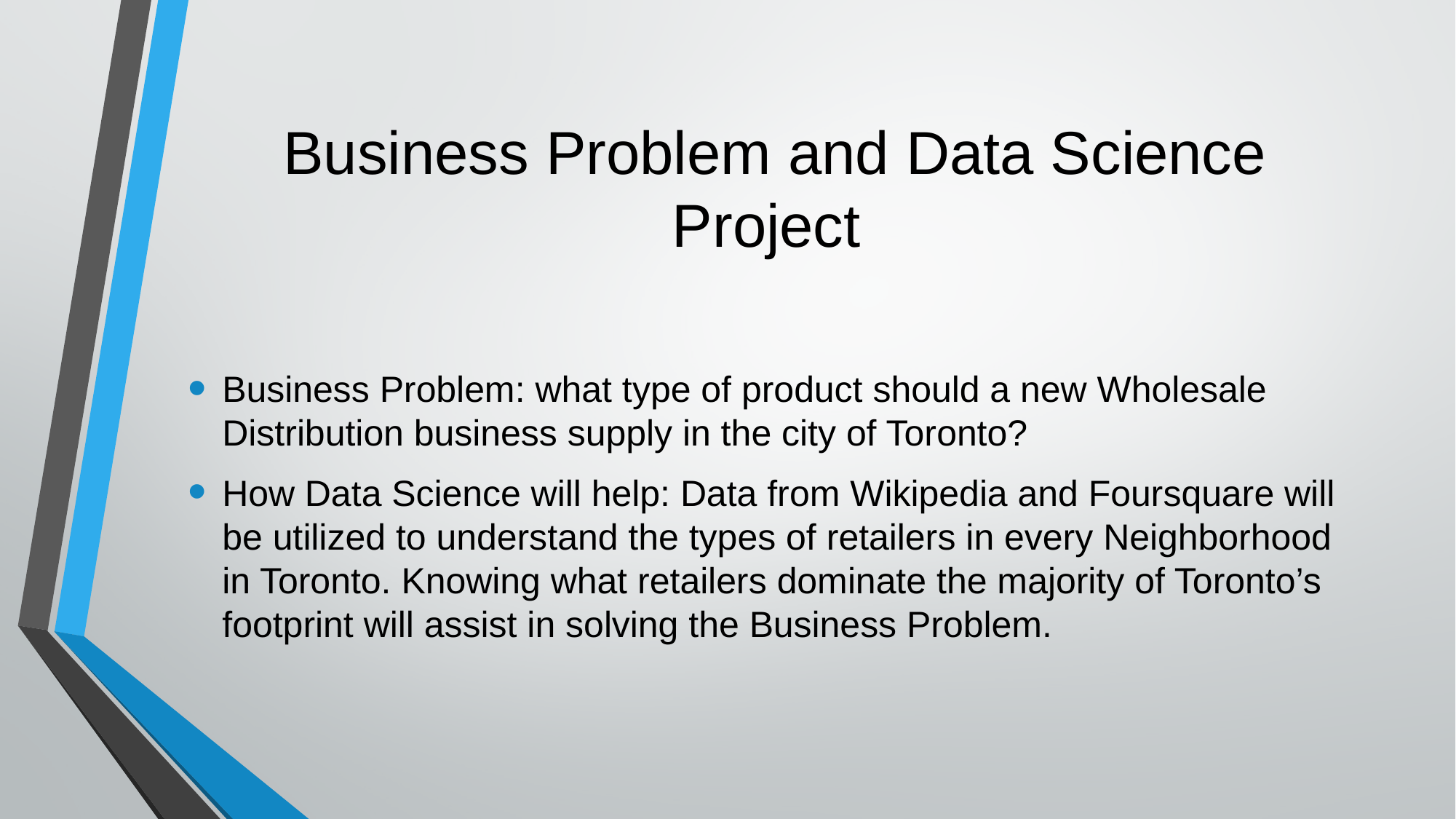

# Business Problem and Data Science Project
Business Problem: what type of product should a new Wholesale Distribution business supply in the city of Toronto?
How Data Science will help: Data from Wikipedia and Foursquare will be utilized to understand the types of retailers in every Neighborhood in Toronto. Knowing what retailers dominate the majority of Toronto’s footprint will assist in solving the Business Problem.